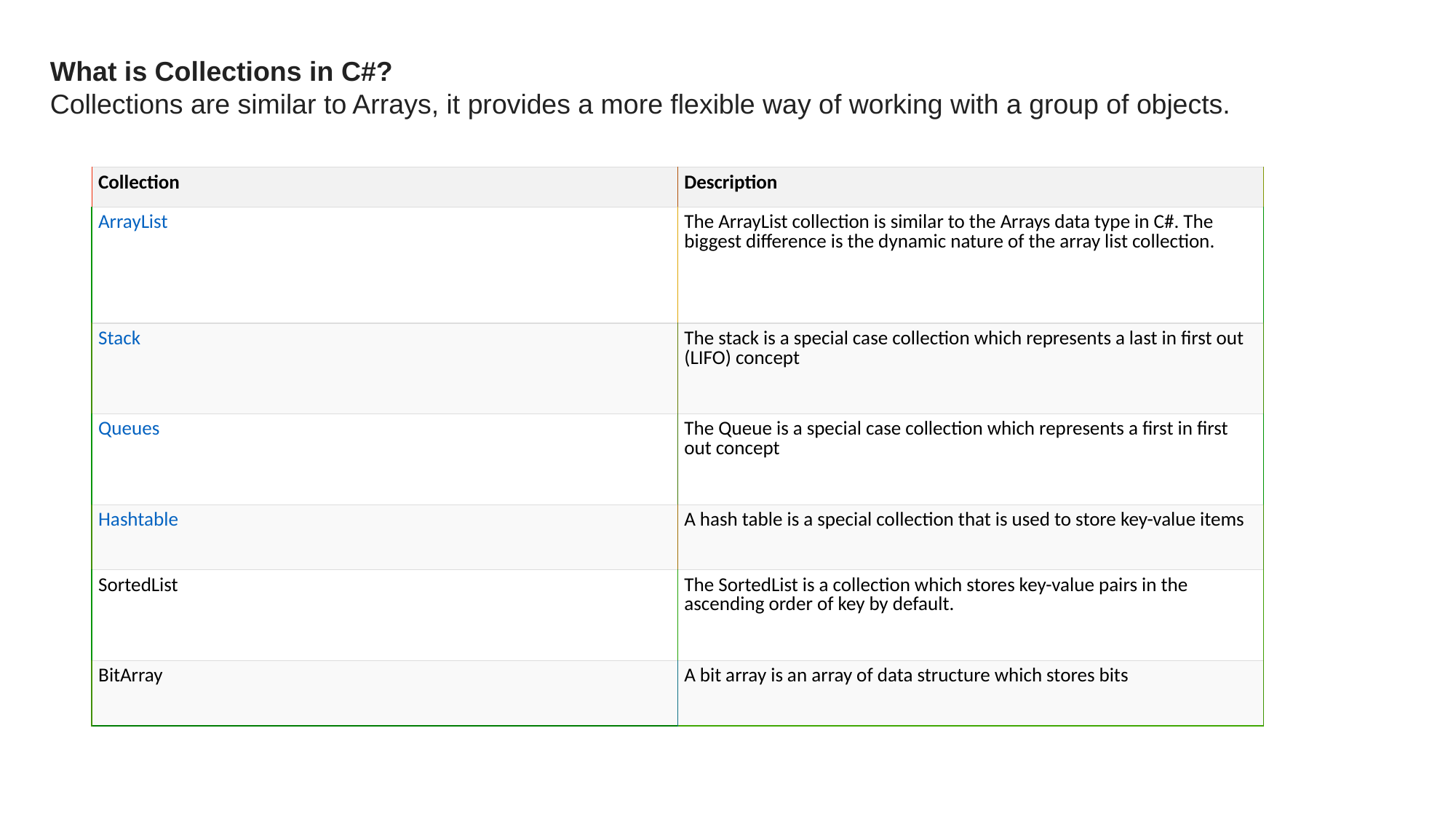

What is Collections in C#?
Collections are similar to Arrays, it provides a more flexible way of working with a group of objects.
| Collection | Description |
| --- | --- |
| ArrayList | The ArrayList collection is similar to the Arrays data type in C#. The biggest difference is the dynamic nature of the array list collection. |
| Stack | The stack is a special case collection which represents a last in first out (LIFO) concept |
| Queues | The Queue is a special case collection which represents a first in first out concept |
| Hashtable | A hash table is a special collection that is used to store key-value items |
| SortedList | The SortedList is a collection which stores key-value pairs in the ascending order of key by default. |
| BitArray | A bit array is an array of data structure which stores bits |